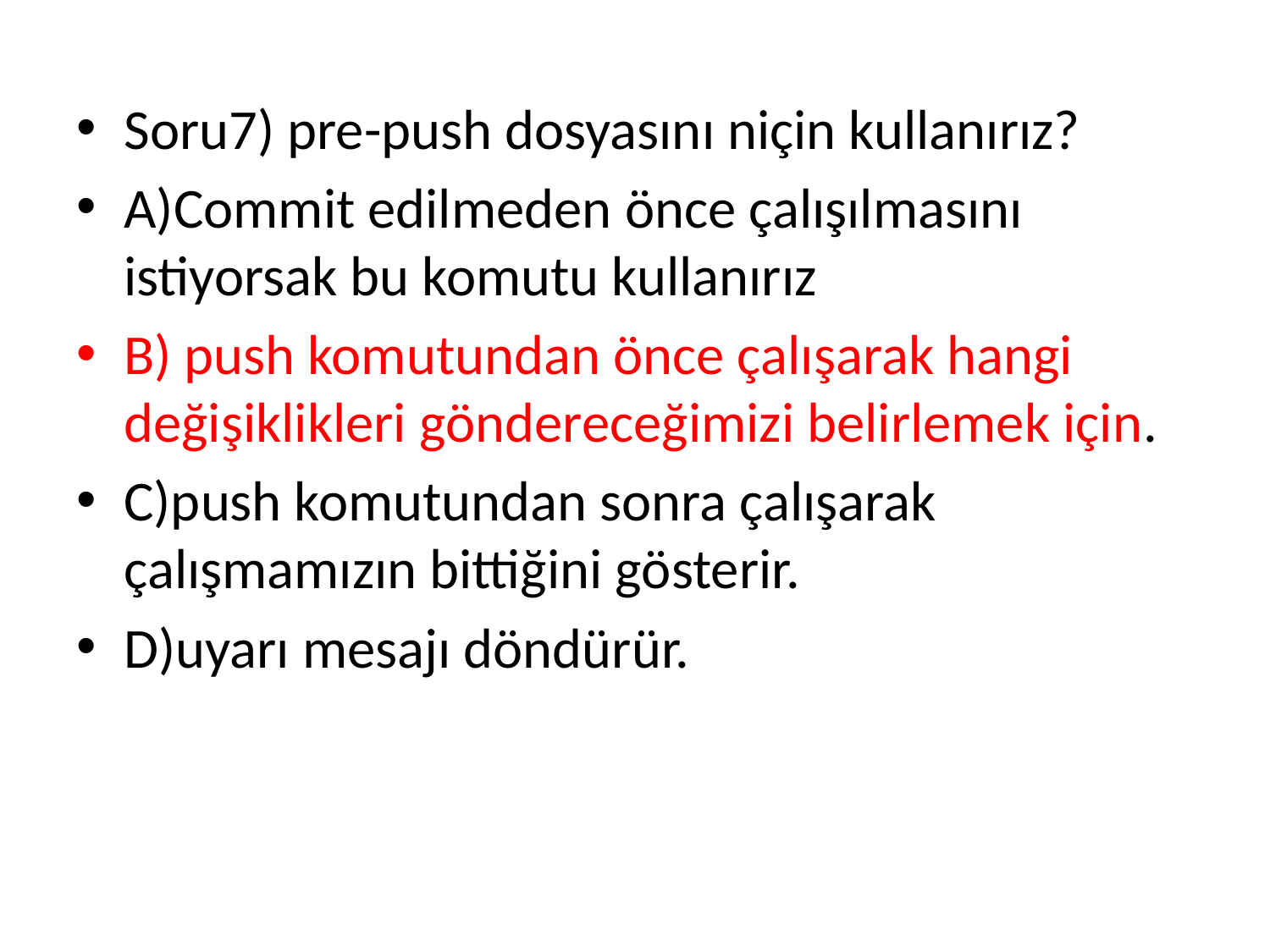

Soru7) pre-push dosyasını niçin kullanırız?
A)Commit edilmeden önce çalışılmasını istiyorsak bu komutu kullanırız
B) push komutundan önce çalışarak hangi değişiklikleri göndereceğimizi belirlemek için.
C)push komutundan sonra çalışarak çalışmamızın bittiğini gösterir.
D)uyarı mesajı döndürür.